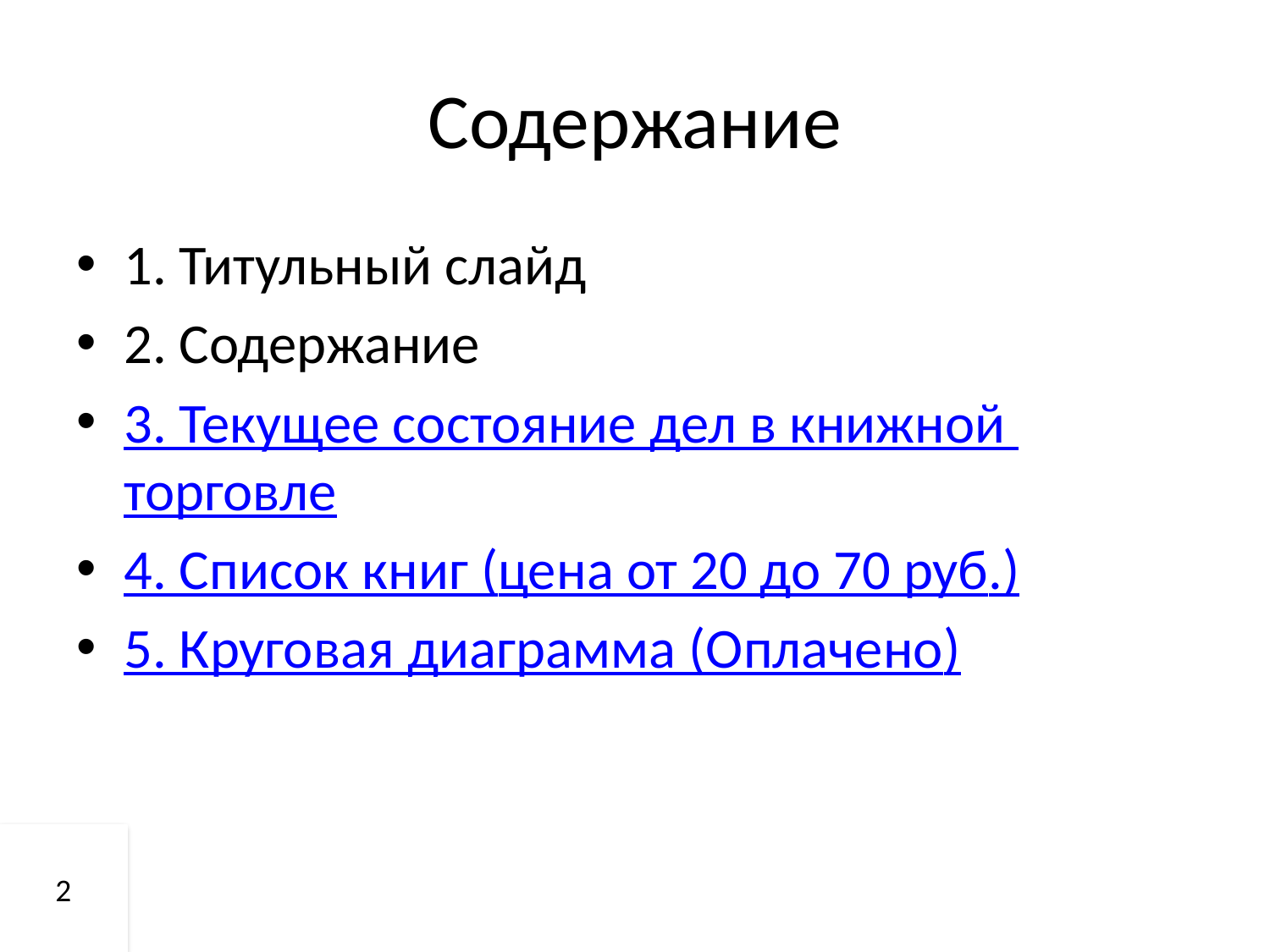

# Содержание
1. Титульный слайд
2. Содержание
3. Текущее состояние дел в книжной торговле
4. Список книг (цена от 20 до 70 руб.)
5. Круговая диаграмма (Оплачено)
2